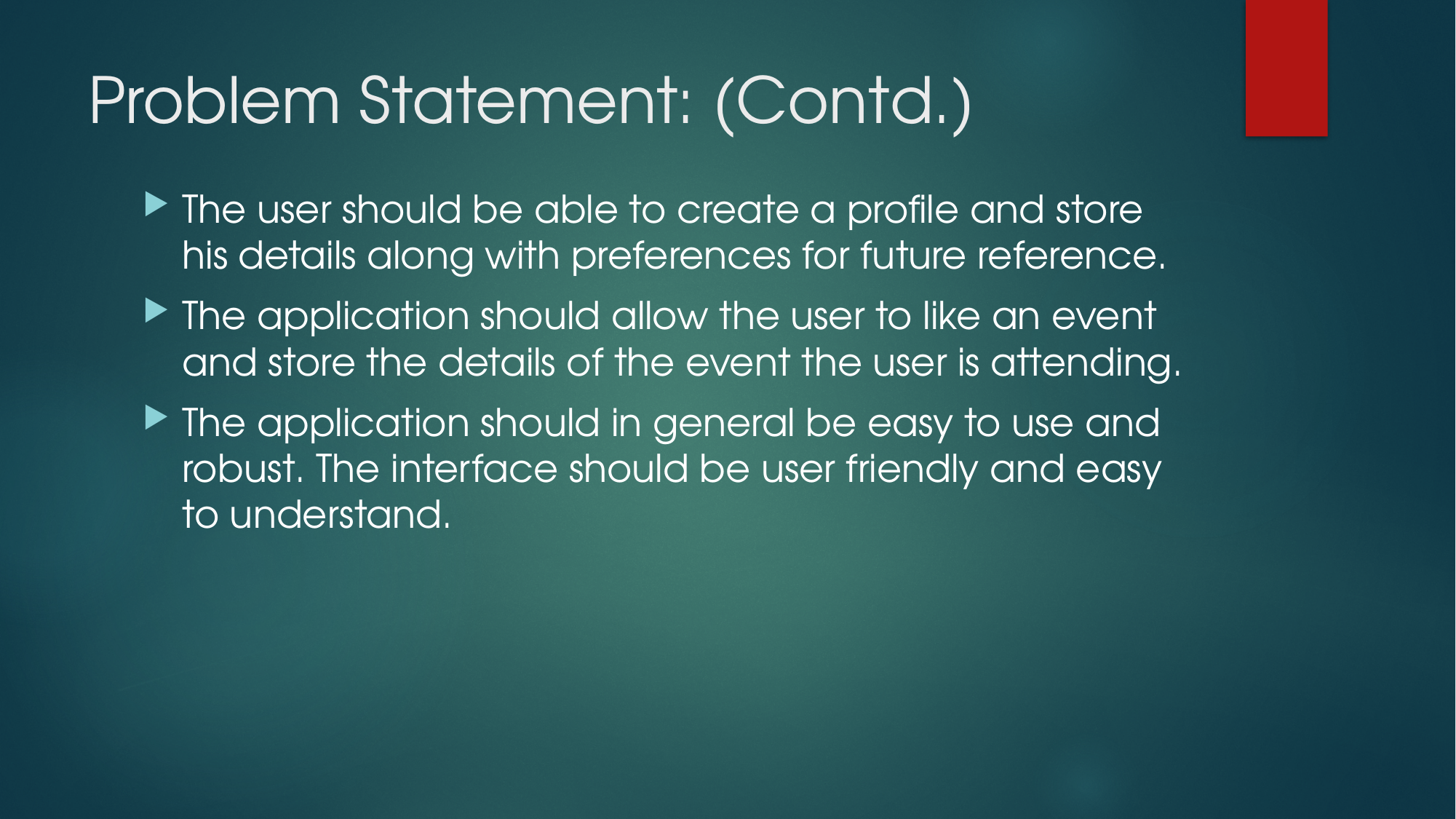

# Problem Statement: (Contd.)
The user should be able to create a profile and store his details along with preferences for future reference.
The application should allow the user to like an event and store the details of the event the user is attending.
The application should in general be easy to use and robust. The interface should be user friendly and easy to understand.